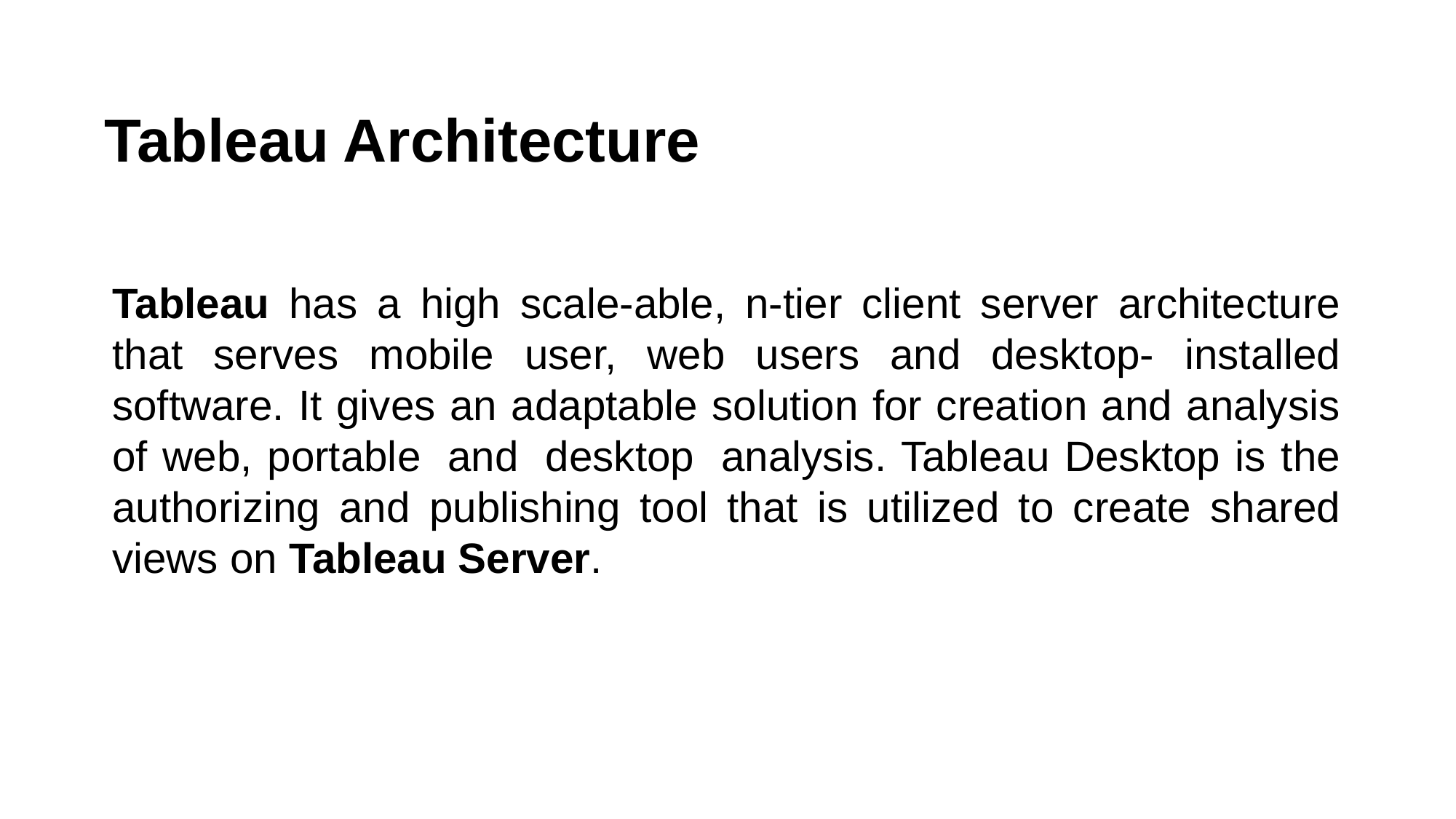

Tableau Architecture

Tableau has a high scale-able, n-tier client server architecture that serves mobile user, web users and desktop- installed software. It gives an adaptable solution for creation and analysis of web, portable  and  desktop  analysis. Tableau Desktop is the authorizing and publishing tool that is utilized to create shared views on Tableau Server.